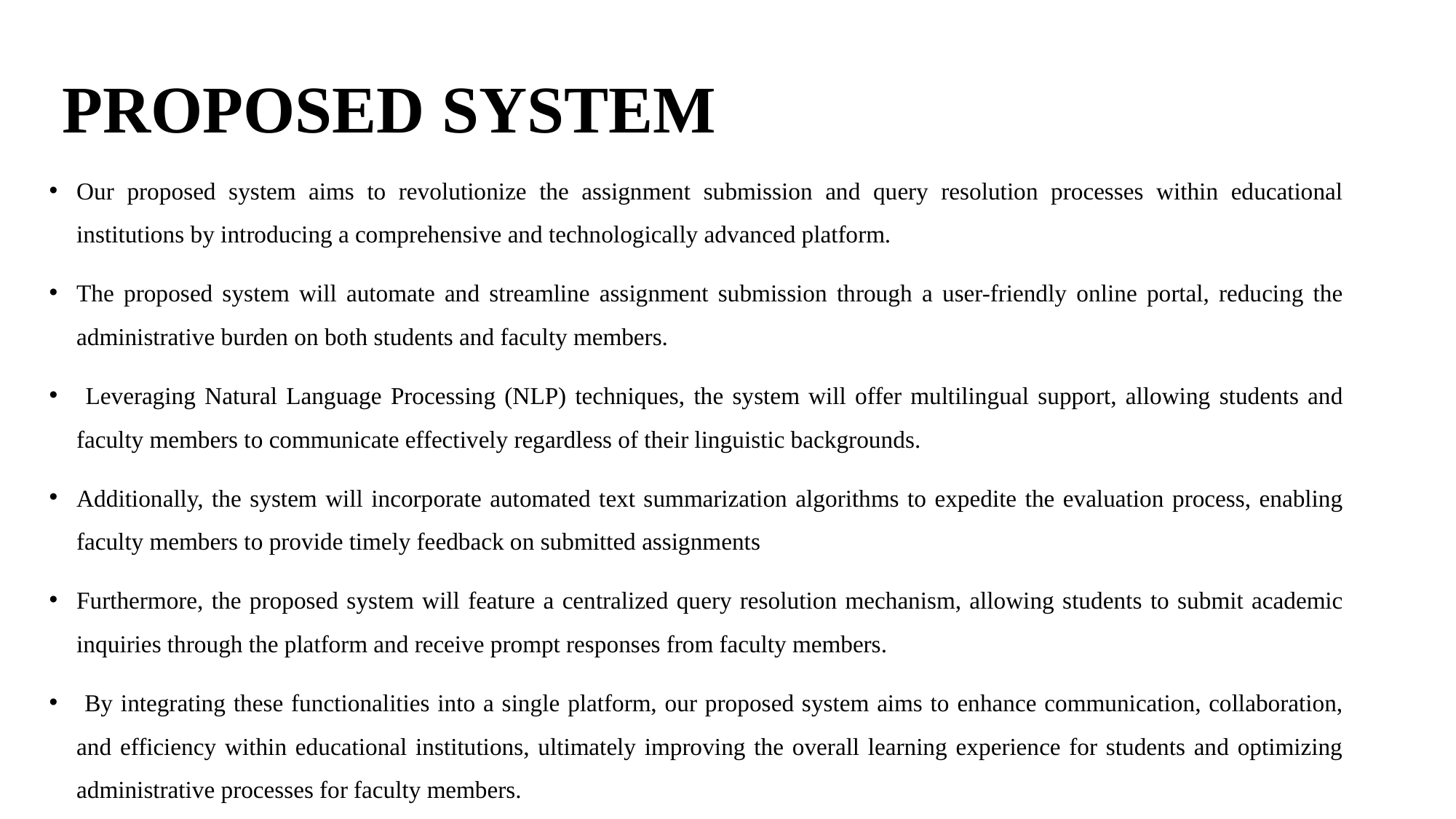

# PROPOSED SYSTEM
Our proposed system aims to revolutionize the assignment submission and query resolution processes within educational institutions by introducing a comprehensive and technologically advanced platform.
The proposed system will automate and streamline assignment submission through a user-friendly online portal, reducing the administrative burden on both students and faculty members.
 Leveraging Natural Language Processing (NLP) techniques, the system will offer multilingual support, allowing students and faculty members to communicate effectively regardless of their linguistic backgrounds.
Additionally, the system will incorporate automated text summarization algorithms to expedite the evaluation process, enabling faculty members to provide timely feedback on submitted assignments
Furthermore, the proposed system will feature a centralized query resolution mechanism, allowing students to submit academic inquiries through the platform and receive prompt responses from faculty members.
 By integrating these functionalities into a single platform, our proposed system aims to enhance communication, collaboration, and efficiency within educational institutions, ultimately improving the overall learning experience for students and optimizing administrative processes for faculty members.